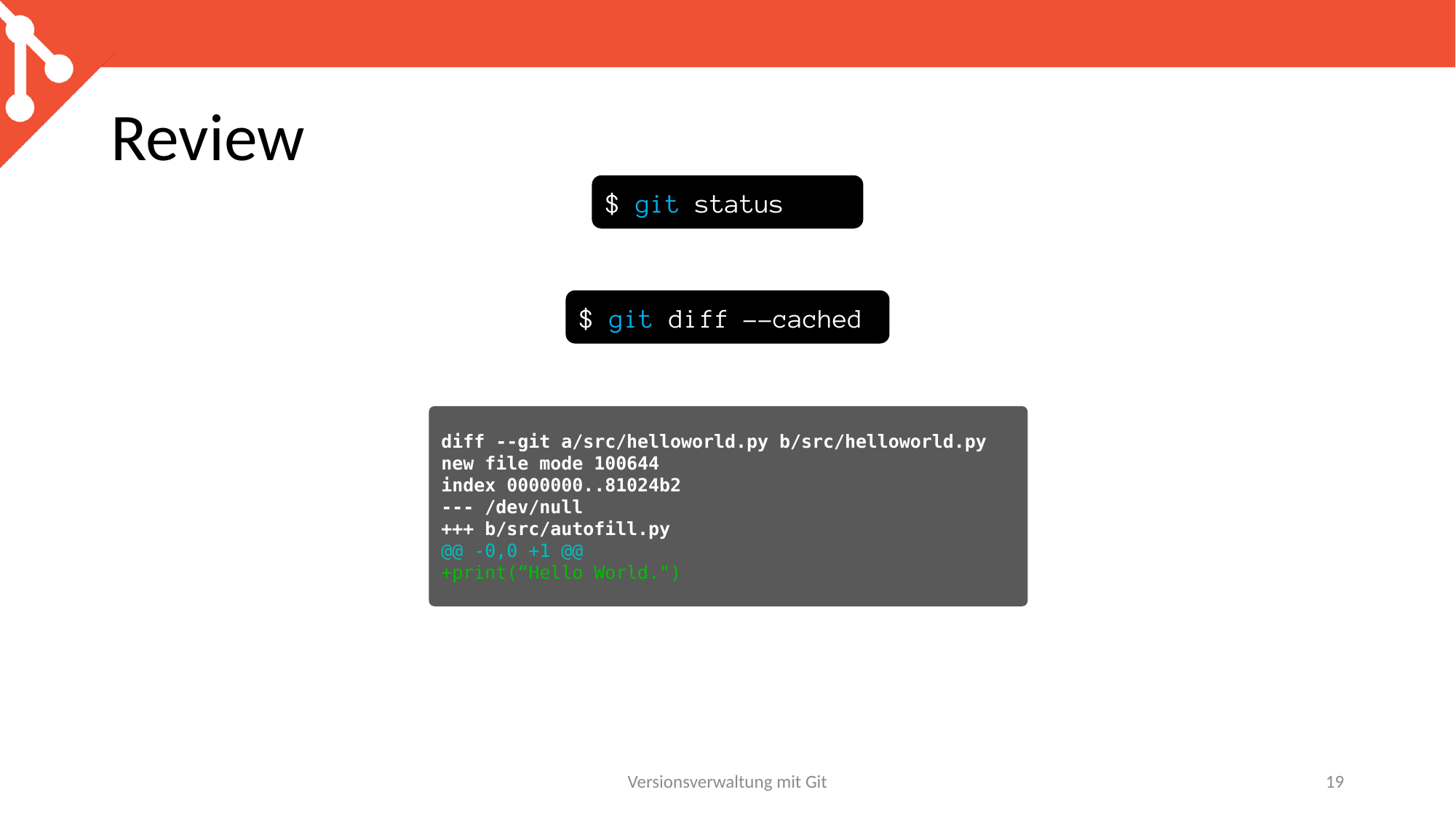

# Review
$ git status
$ git diff --cached
diff --git a/src/helloworld.py b/src/helloworld.py
new file mode 100644
index 0000000..81024b2
--- /dev/null
+++ b/src/autofill.py
@@ -0,0 +1 @@
+print(“Hello World.")
Versionsverwaltung mit Git
19